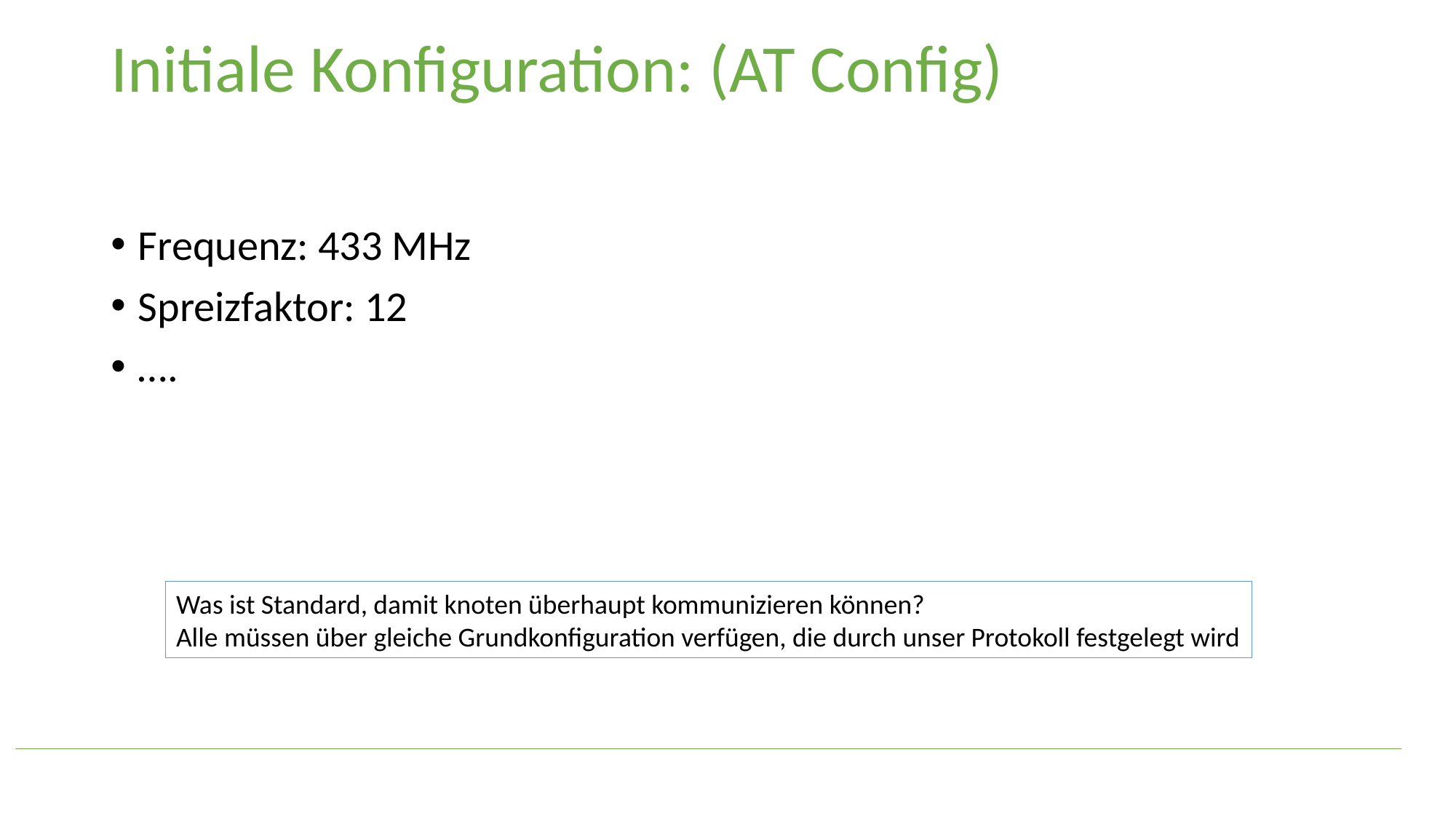

# Initiale Konfiguration: (AT Config)
Frequenz: 433 MHz
Spreizfaktor: 12
….
Was ist Standard, damit knoten überhaupt kommunizieren können?
Alle müssen über gleiche Grundkonfiguration verfügen, die durch unser Protokoll festgelegt wird